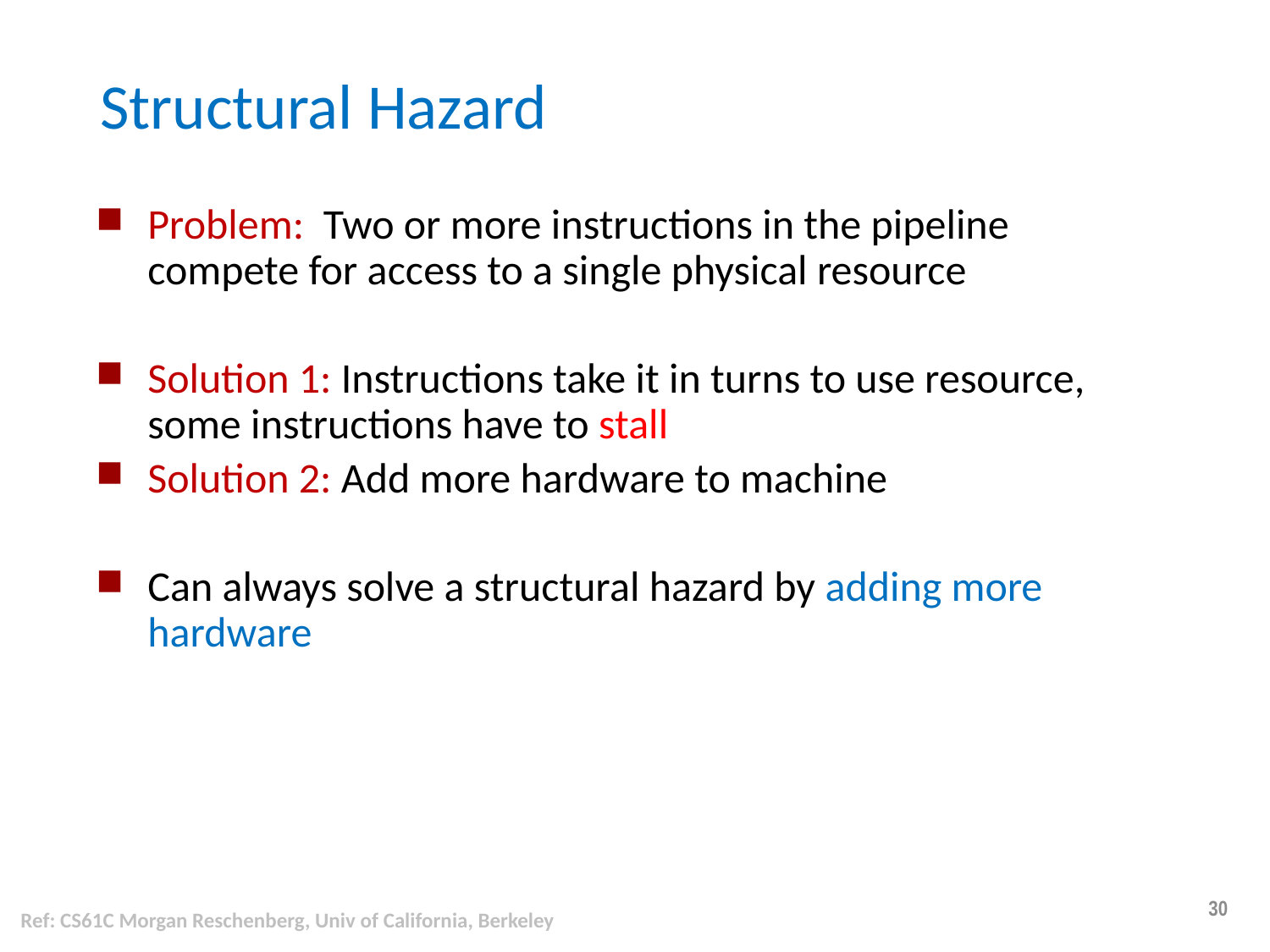

# Structural Hazard
Problem:  Two or more instructions in the pipeline compete for access to a single physical resource

Solution 1: Instructions take it in turns to use resource, some instructions have to stall
Solution 2: Add more hardware to machine

Can always solve a structural hazard by adding more hardware
30
Ref: CS61C Morgan Reschenberg, Univ of California, Berkeley